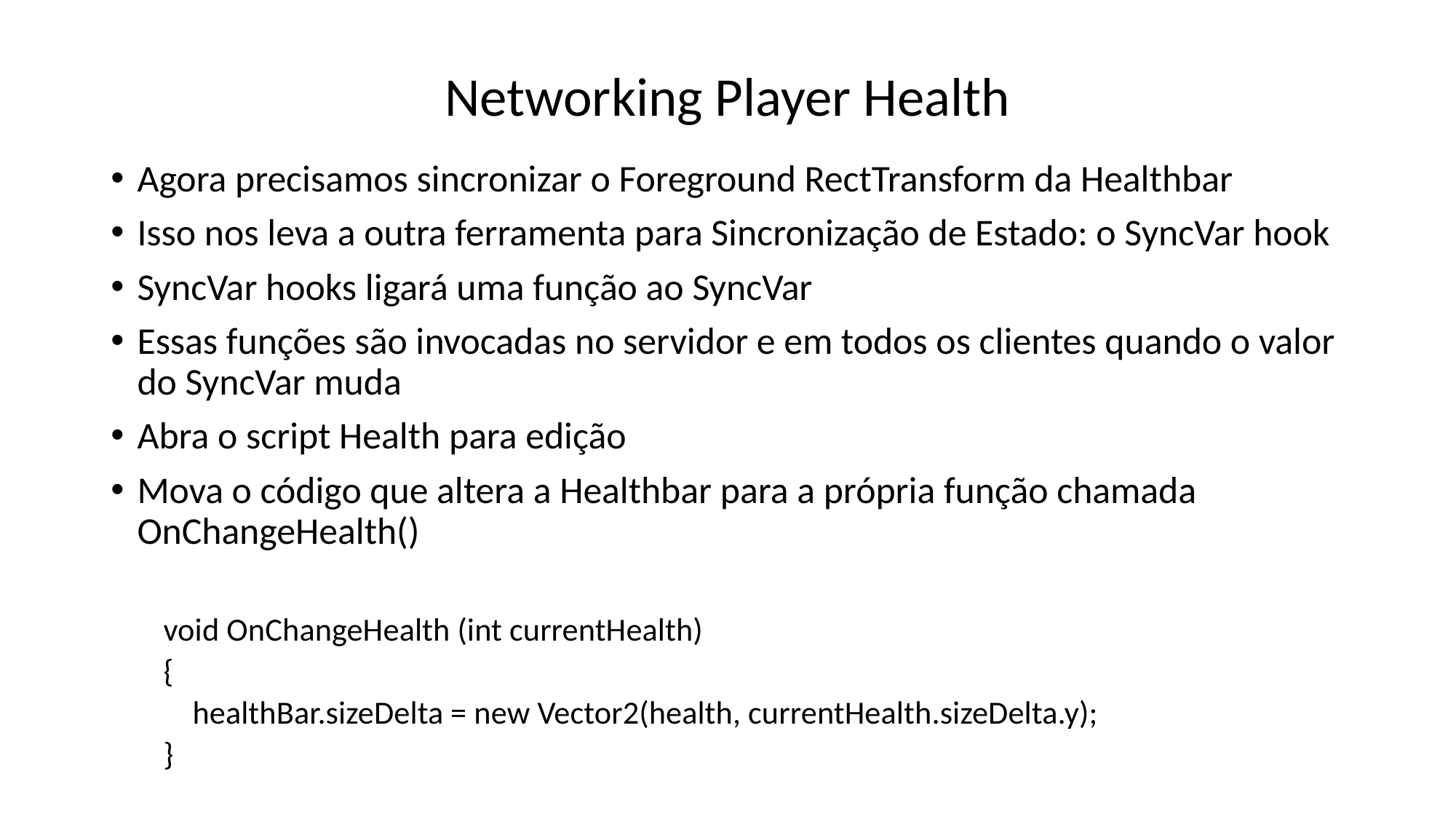

# Networking Player Health
Agora precisamos sincronizar o Foreground RectTransform da Healthbar
Isso nos leva a outra ferramenta para Sincronização de Estado: o SyncVar hook
SyncVar hooks ligará uma função ao SyncVar
Essas funções são invocadas no servidor e em todos os clientes quando o valor do SyncVar muda
Abra o script Health para edição
Mova o código que altera a Healthbar para a própria função chamada OnChangeHealth()

void OnChangeHealth (int currentHealth)
{
    healthBar.sizeDelta = new Vector2(health, currentHealth.sizeDelta.y);
}